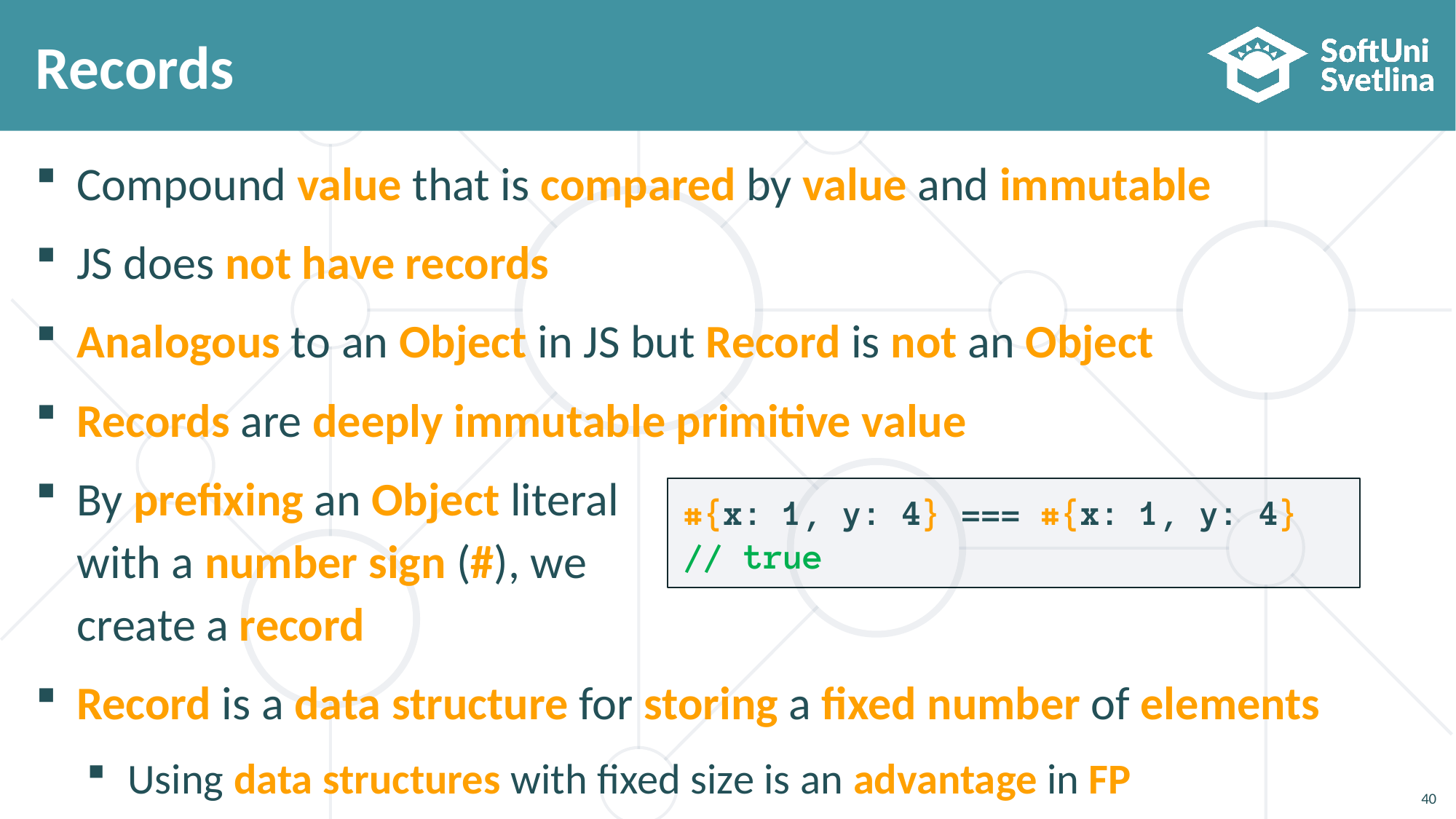

# Records
Compound value that is compared by value and immutable
JS does not have records
Analogous to an Object in JS but Record is not an Object
Records are deeply immutable primitive value
By prefixing an Object literal
with a number sign (#), we
create a record
Record is a data structure for storing a fixed number of elements
Using data structures with fixed size is an advantage in FP

#{x: 1, y: 4} === #{x: 1, y: 4}
// true
40